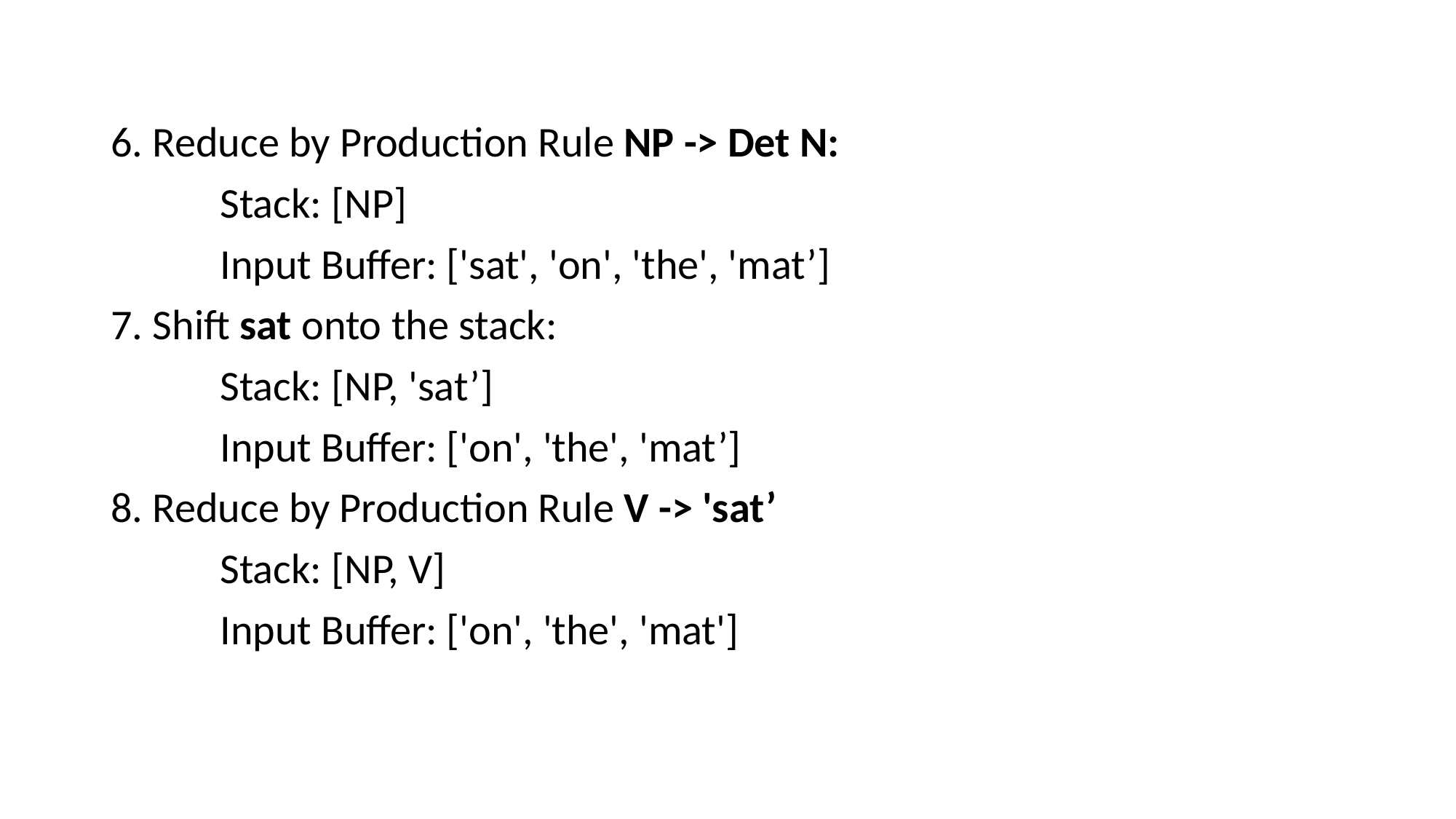

6. Reduce by Production Rule NP -> Det N:
	Stack: [NP]
	Input Buffer: ['sat', 'on', 'the', 'mat’]
7. Shift sat onto the stack:
	Stack: [NP, 'sat’]
	Input Buffer: ['on', 'the', 'mat’]
8. Reduce by Production Rule V -> 'sat’
	Stack: [NP, V]
	Input Buffer: ['on', 'the', 'mat']